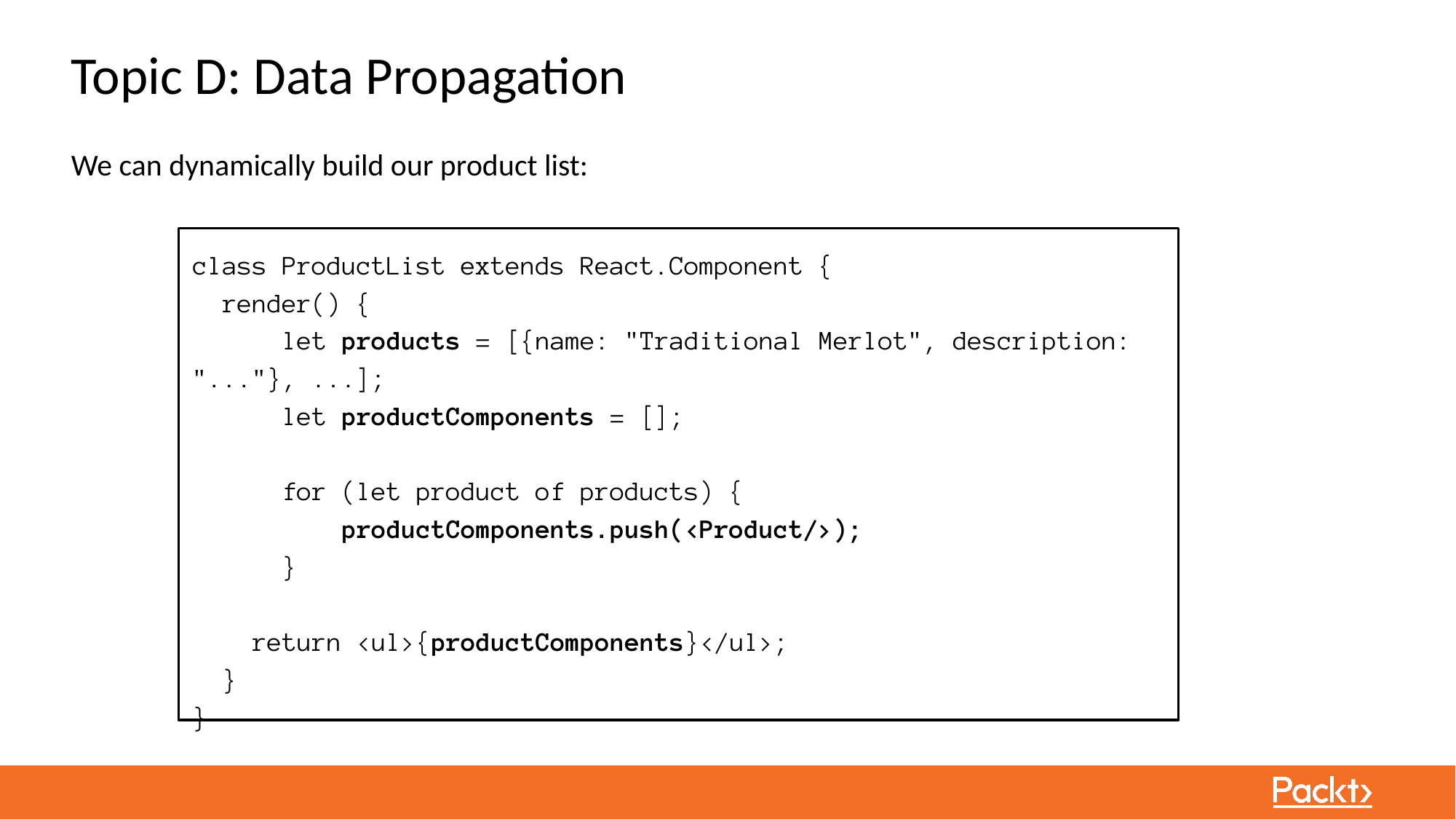

Topic D: Data Propagation
We can dynamically build our product list:
class ProductList extends React.Component {
  render() {
      let products = [{name: "Traditional Merlot", description: "..."}, ...];
      let productComponents = [];

      for (let product of products) {
          productComponents.push(<Product/>);
      }

    return <ul>{productComponents}</ul>;
  }
}